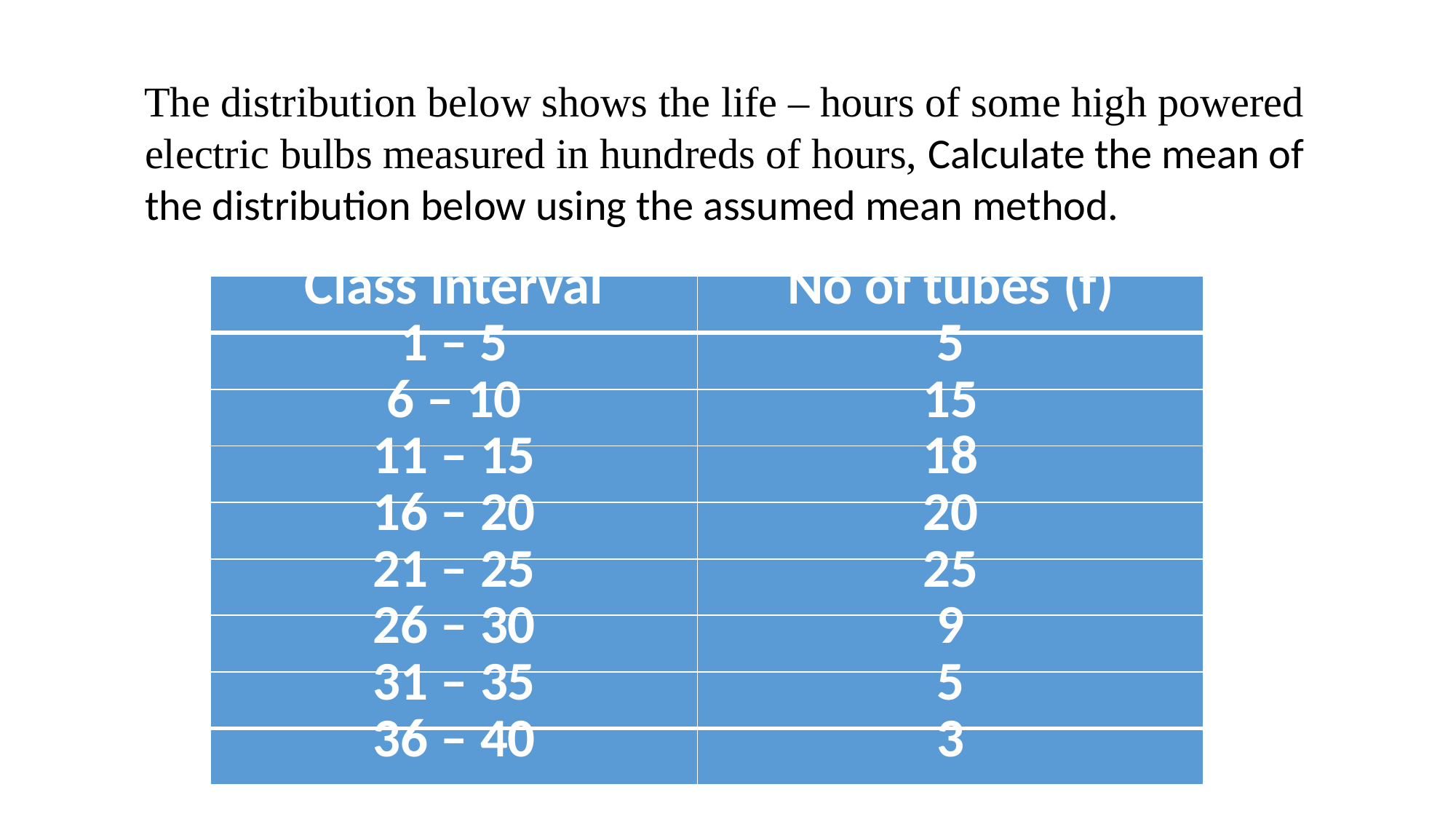

The distribution below shows the life – hours of some high powered electric bulbs measured in hundreds of hours, Calculate the mean of the distribution below using the assumed mean method.
| Class Interval | No of tubes (f) |
| --- | --- |
| 1 – 5 | 5 |
| 6 – 10 | 15 |
| 11 – 15 | 18 |
| 16 – 20 | 20 |
| 21 – 25 | 25 |
| 26 – 30 | 9 |
| 31 – 35 | 5 |
| 36 – 40 | 3 |